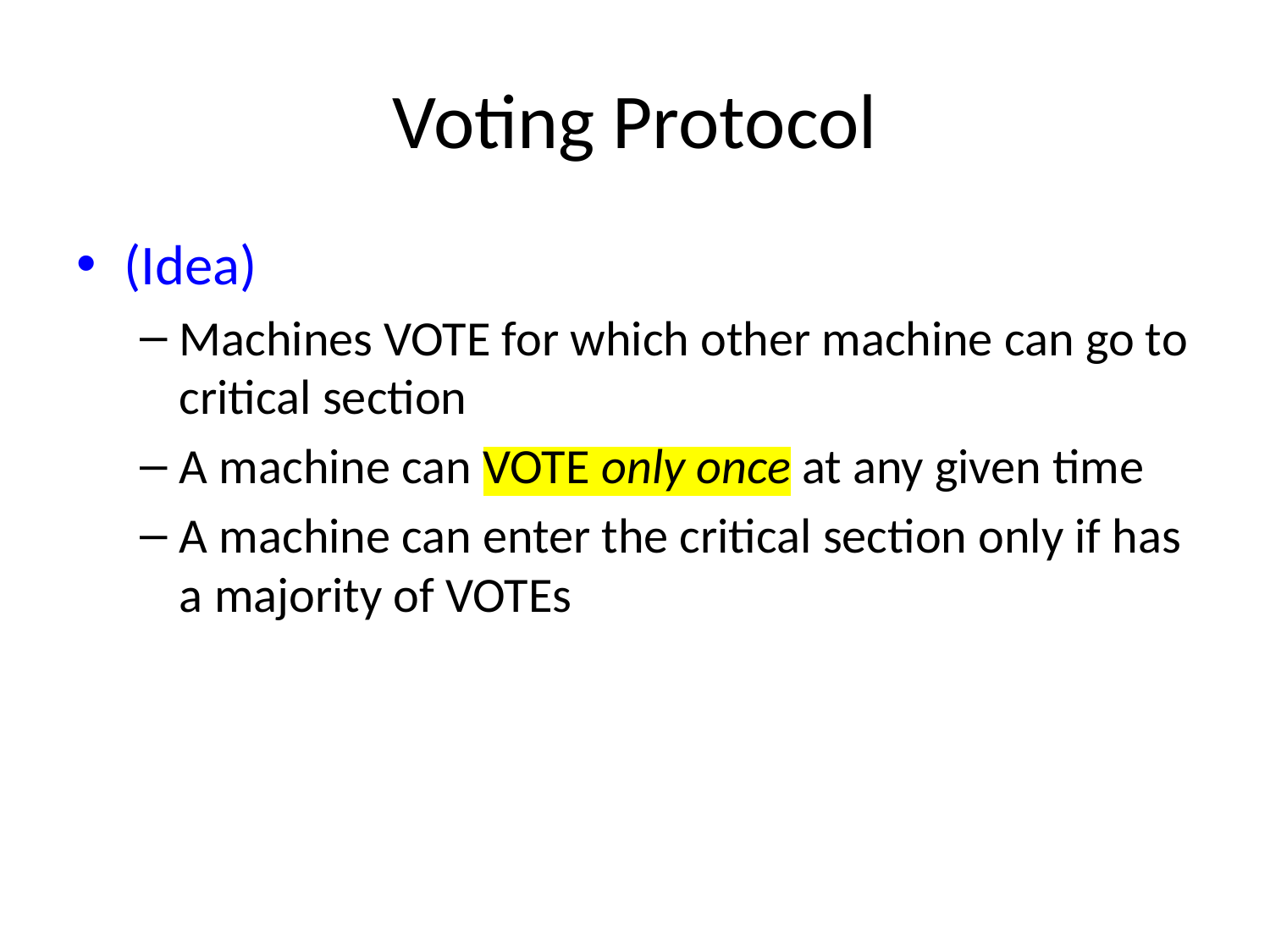

# Voting Protocol
(Idea)
Machines VOTE for which other machine can go to critical section
A machine can VOTE only once at any given time
A machine can enter the critical section only if has a majority of VOTEs